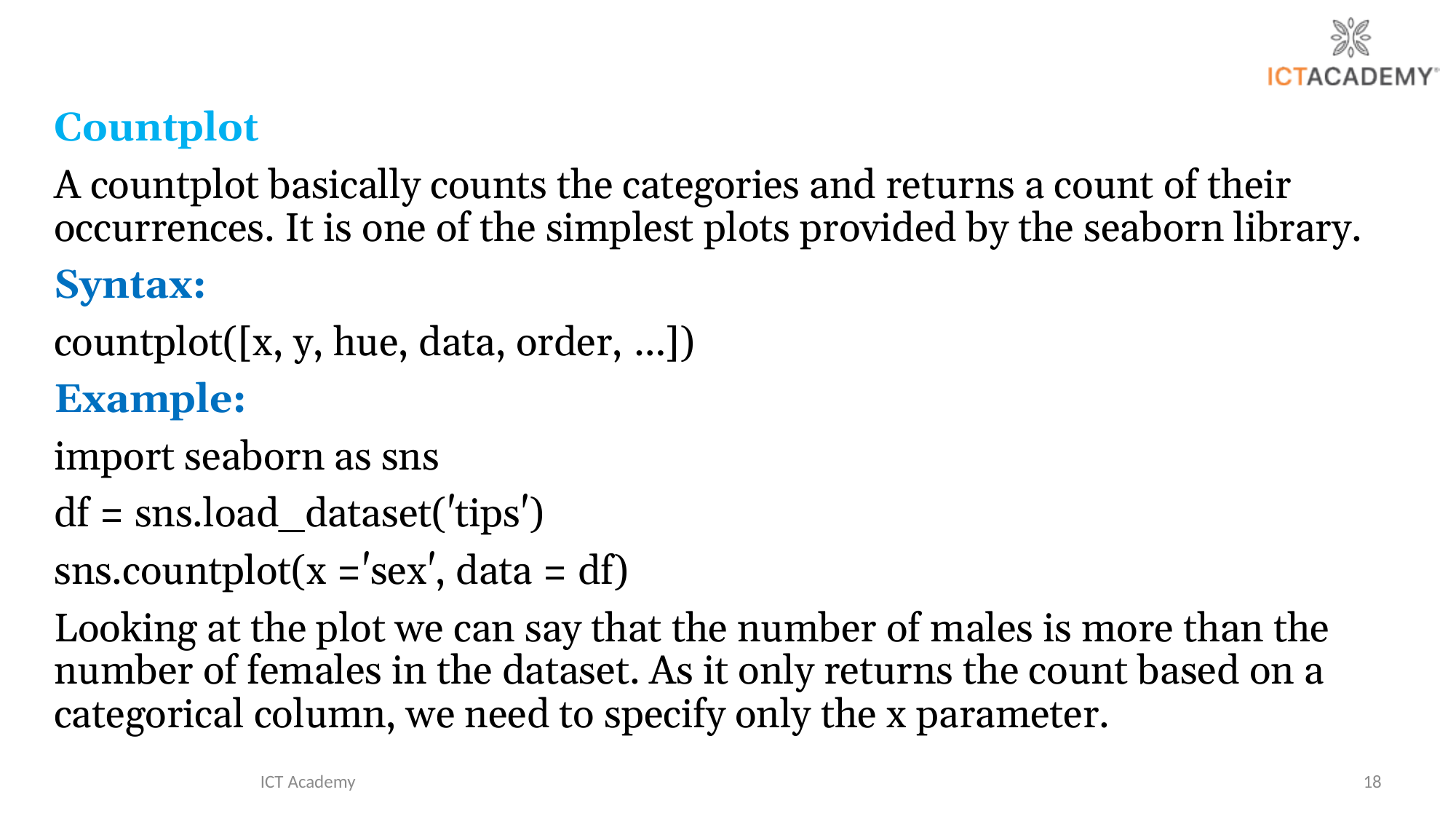

Countplot
A countplot basically counts the categories and returns a count of their occurrences. It is one of the simplest plots provided by the seaborn library.
Syntax:
countplot([x, y, hue, data, order, …])
Example:
import seaborn as sns
df = sns.load_dataset('tips')
sns.countplot(x ='sex', data = df)
Looking at the plot we can say that the number of males is more than the number of females in the dataset. As it only returns the count based on a categorical column, we need to specify only the x parameter.
ICT Academy
18